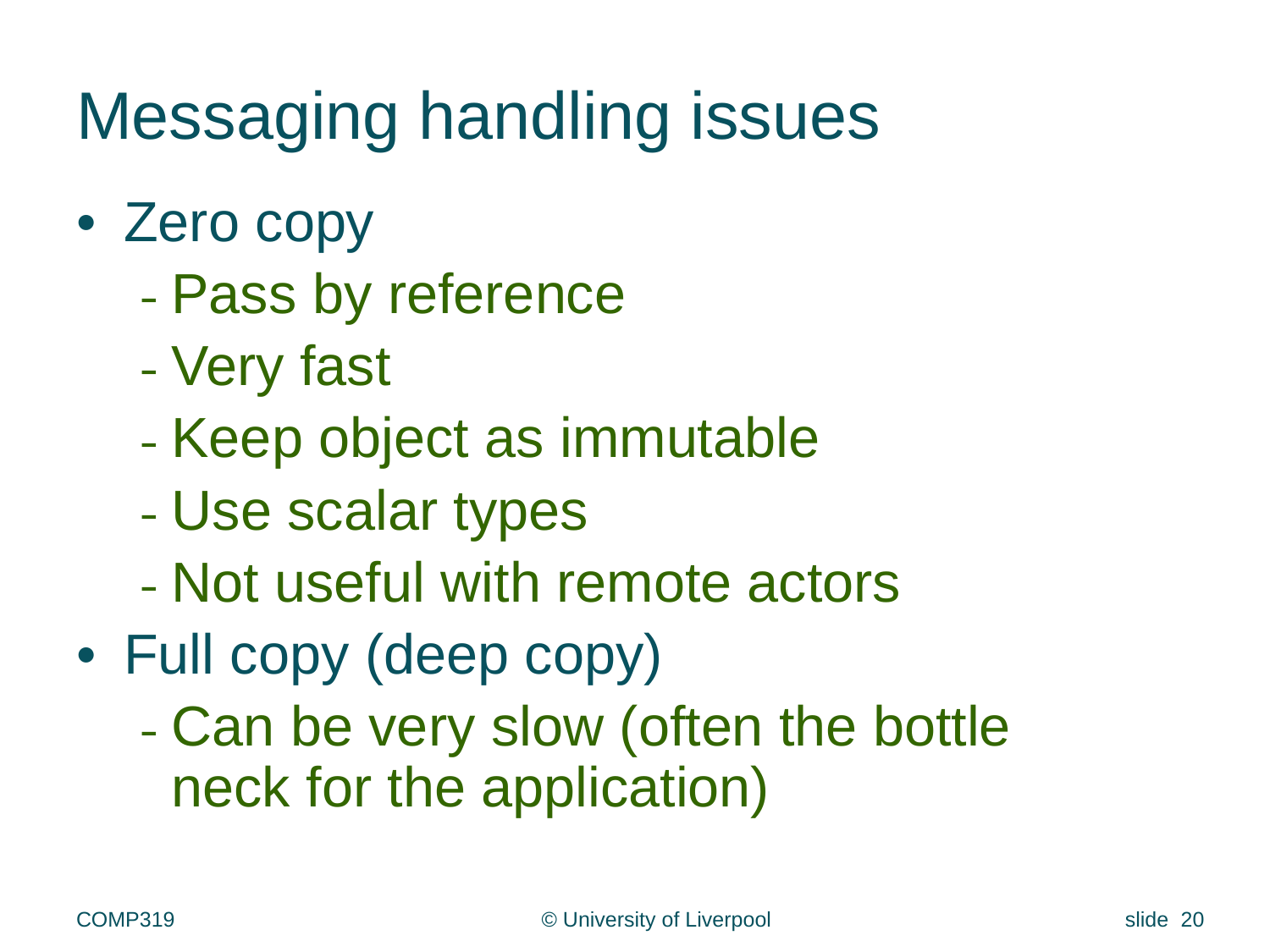

# Messaging handling issues
Zero copy
Pass by reference
Very fast
Keep object as immutable
Use scalar types
Not useful with remote actors
Full copy (deep copy)
Can be very slow (often the bottle neck for the application)

COMP319
© University of Liverpool
slide  20